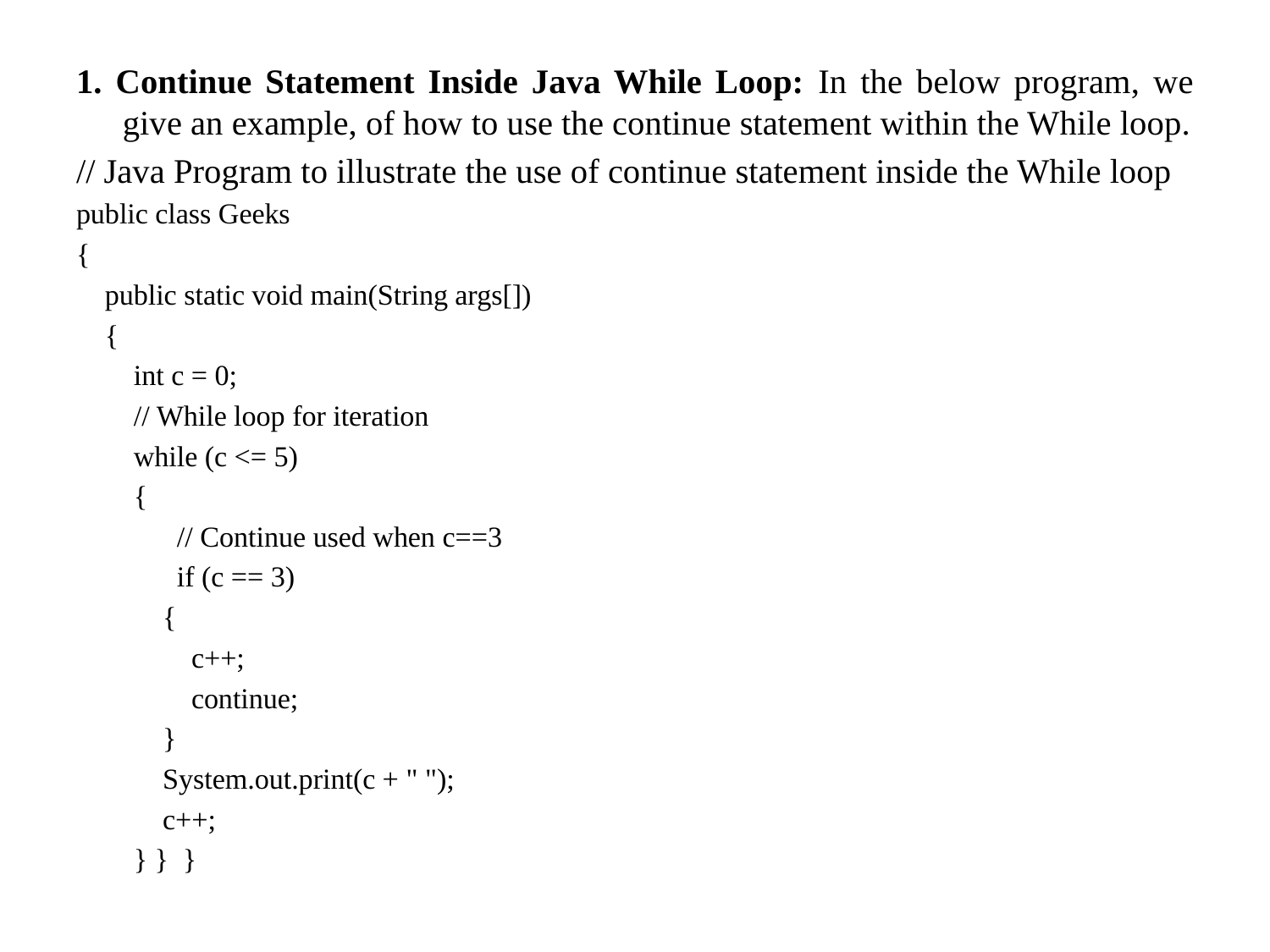

1. Continue Statement Inside Java While Loop: In the below program, we give an example, of how to use the continue statement within the While loop.
// Java Program to illustrate the use of continue statement inside the While loop
public class Geeks
{
    public static void main(String args[])
    {
        int c = 0;
        // While loop for iteration
        while (c <= 5)
        {
              // Continue used when c==3
              if (c == 3)
            {
                c++;
                continue;
            }
            System.out.print(c + " ");
            c++;
        } }  }